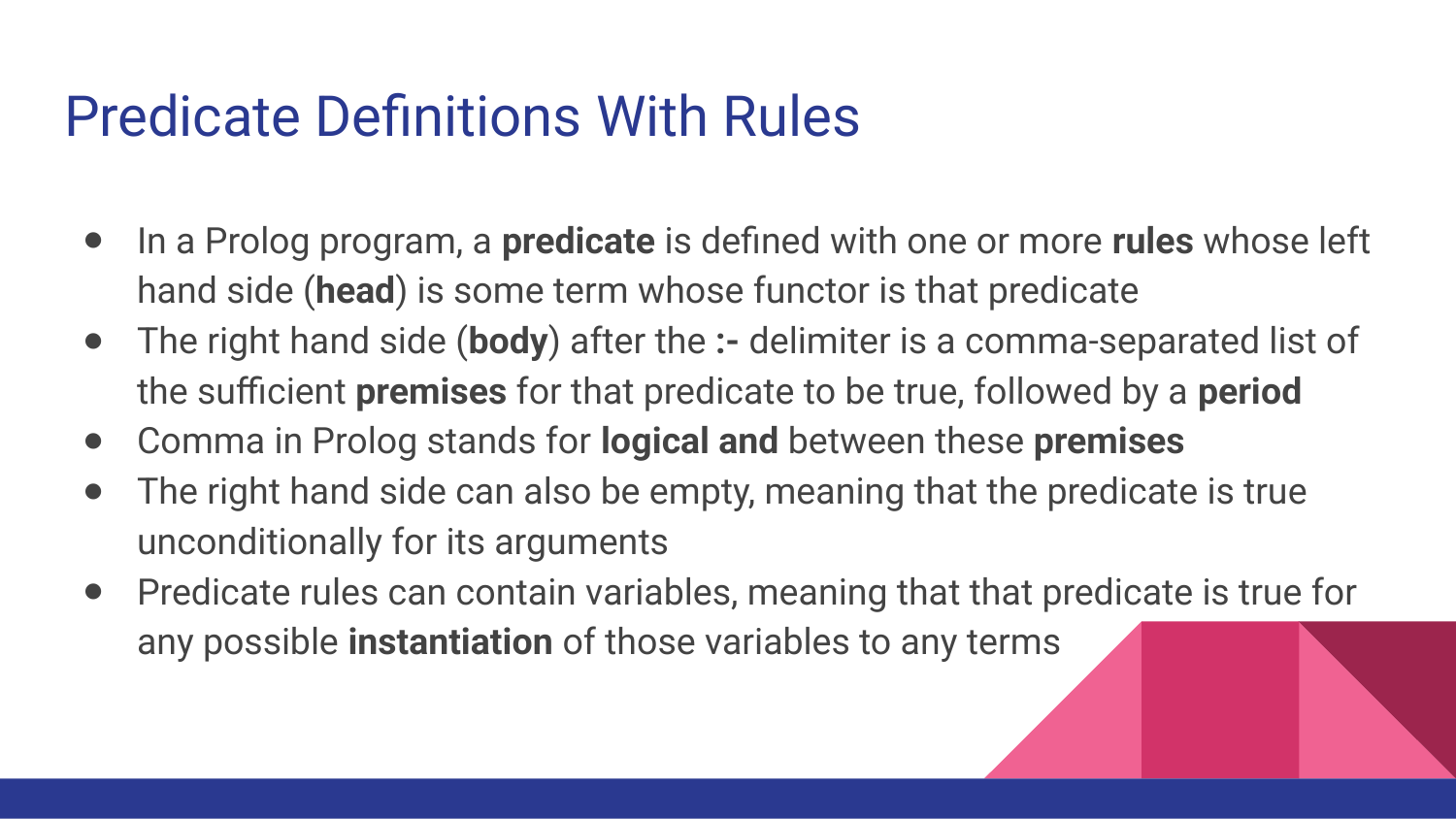

# Predicate Definitions With Rules
In a Prolog program, a predicate is defined with one or more rules whose left hand side (head) is some term whose functor is that predicate
The right hand side (body) after the :- delimiter is a comma-separated list of the sufficient premises for that predicate to be true, followed by a period
Comma in Prolog stands for logical and between these premises
The right hand side can also be empty, meaning that the predicate is true unconditionally for its arguments
Predicate rules can contain variables, meaning that that predicate is true for any possible instantiation of those variables to any terms